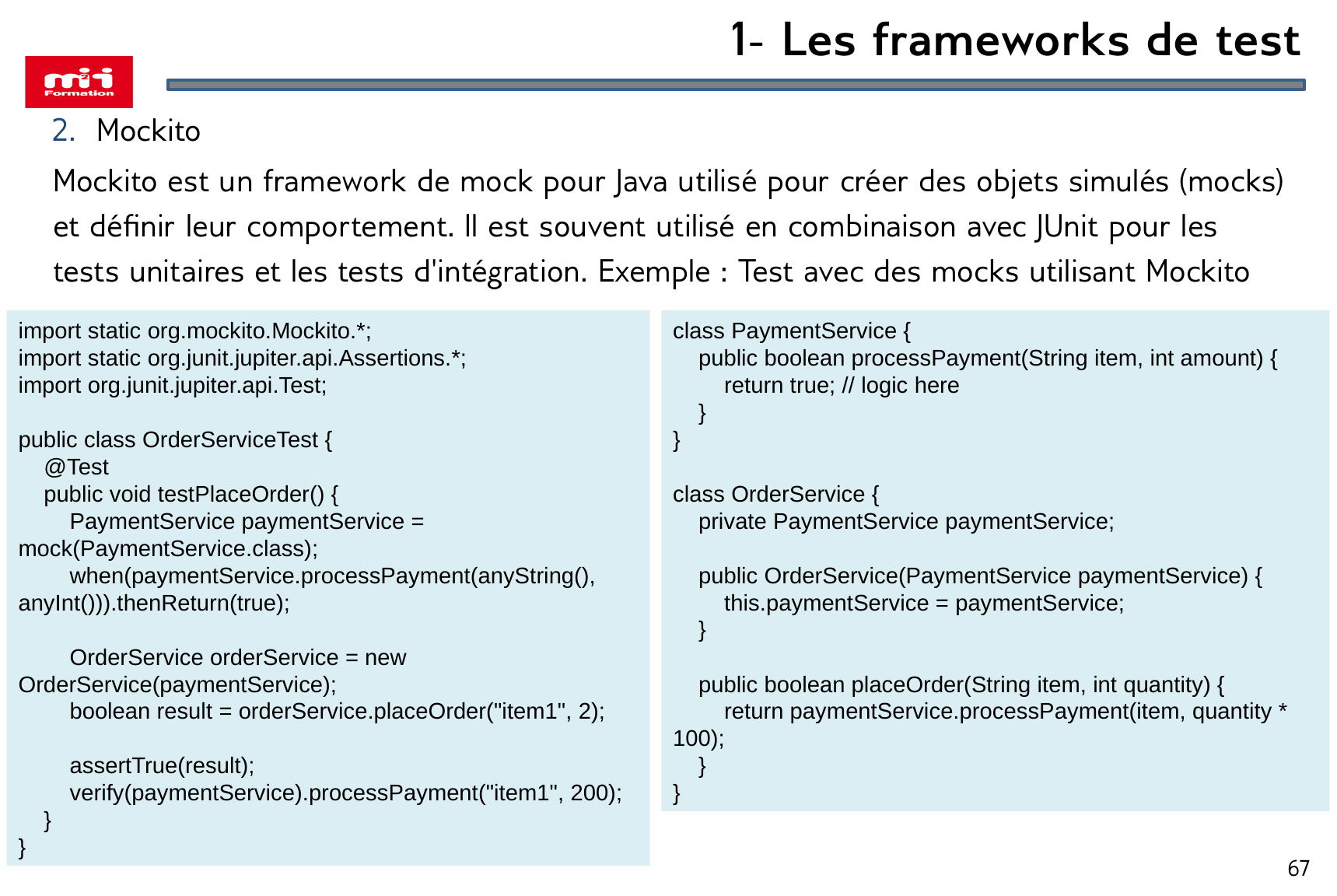

1- Les frameworks de test
Mockito
Mockito est un framework de mock pour Java utilisé pour créer des objets simulés (mocks) et définir leur comportement. Il est souvent utilisé en combinaison avec JUnit pour les tests unitaires et les tests d'intégration. Exemple : Test avec des mocks utilisant Mockito
import static org.mockito.Mockito.*;
import static org.junit.jupiter.api.Assertions.*;
import org.junit.jupiter.api.Test;

public class OrderServiceTest {
    @Test
    public void testPlaceOrder() {
        PaymentService paymentService = mock(PaymentService.class);
        when(paymentService.processPayment(anyString(), anyInt())).thenReturn(true);

        OrderService orderService = new OrderService(paymentService);
        boolean result = orderService.placeOrder("item1", 2);

        assertTrue(result);
        verify(paymentService).processPayment("item1", 200);
    }
}
class PaymentService {
    public boolean processPayment(String item, int amount) {
        return true; // logic here
    }
}

class OrderService {
    private PaymentService paymentService;

    public OrderService(PaymentService paymentService) {
        this.paymentService = paymentService;
    }

    public boolean placeOrder(String item, int quantity) {
        return paymentService.processPayment(item, quantity * 100);
    }
}
67